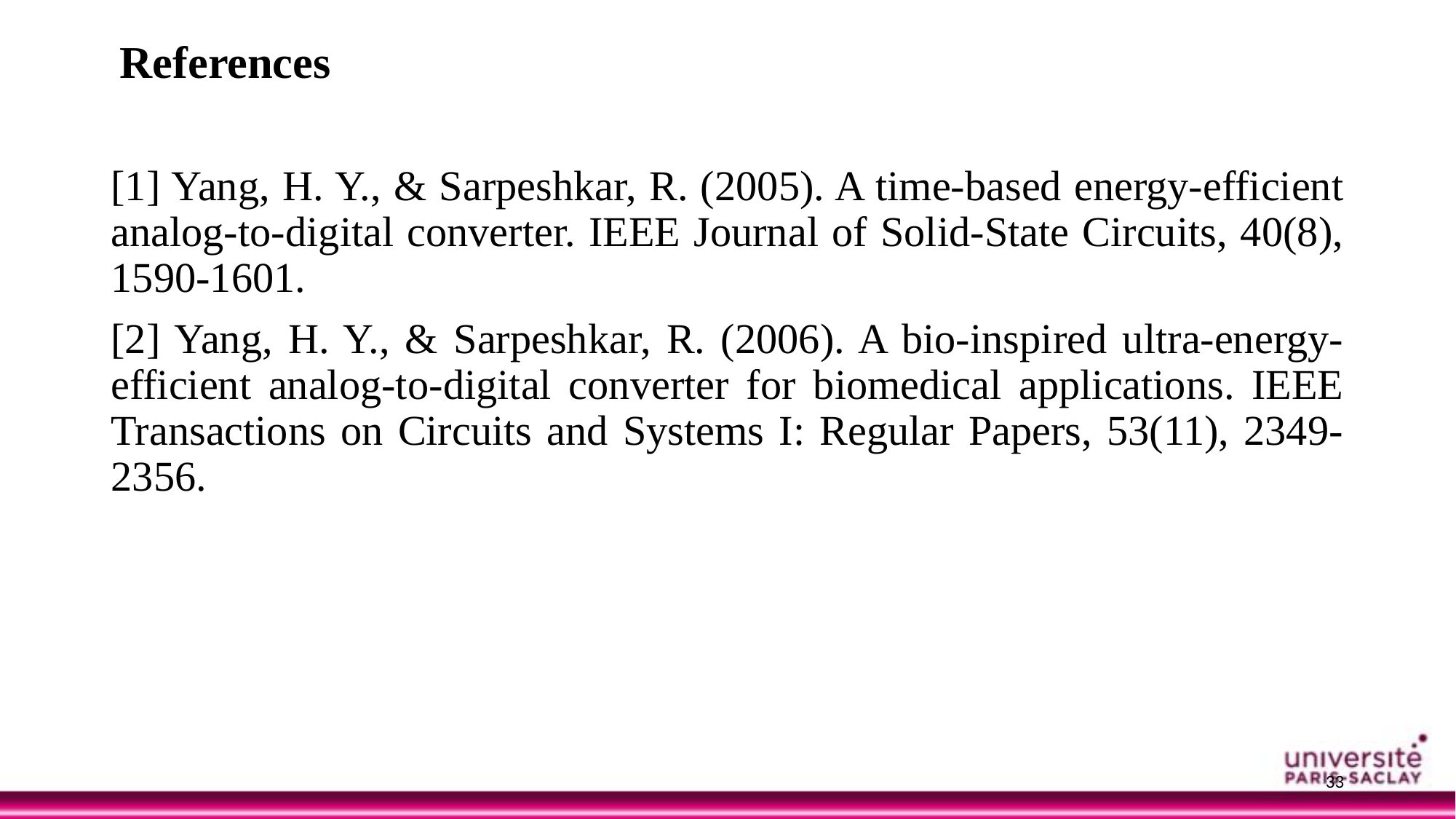

References
[1] Yang, H. Y., & Sarpeshkar, R. (2005). A time-based energy-efficient analog-to-digital converter. IEEE Journal of Solid-State Circuits, 40(8), 1590-1601.
[2] Yang, H. Y., & Sarpeshkar, R. (2006). A bio-inspired ultra-energy-efficient analog-to-digital converter for biomedical applications. IEEE Transactions on Circuits and Systems I: Regular Papers, 53(11), 2349-2356.
33